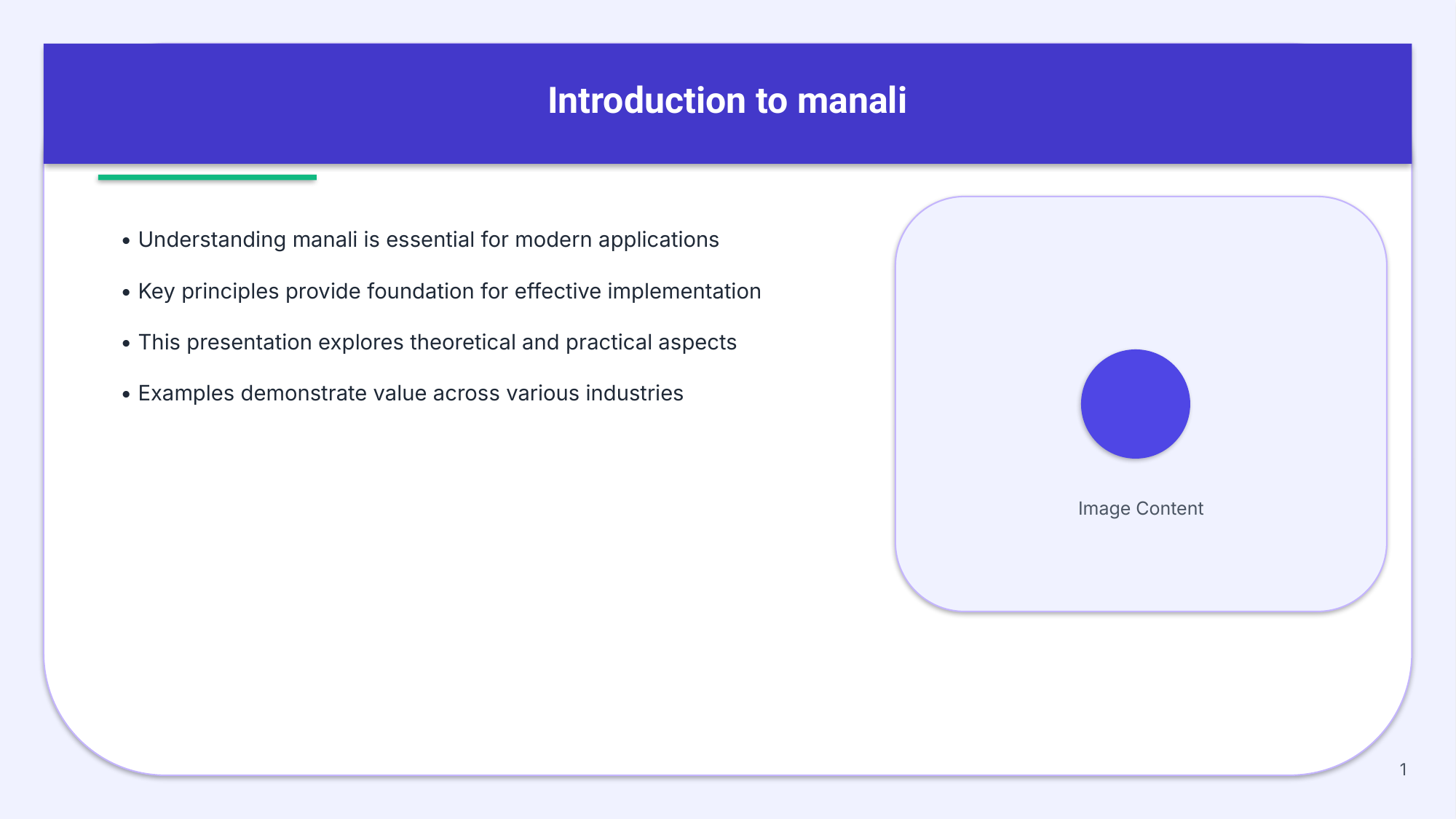

Introduction to manali

• Understanding manali is essential for modern applications
• Key principles provide foundation for effective implementation
• This presentation explores theoretical and practical aspects
• Examples demonstrate value across various industries

Image Content
1